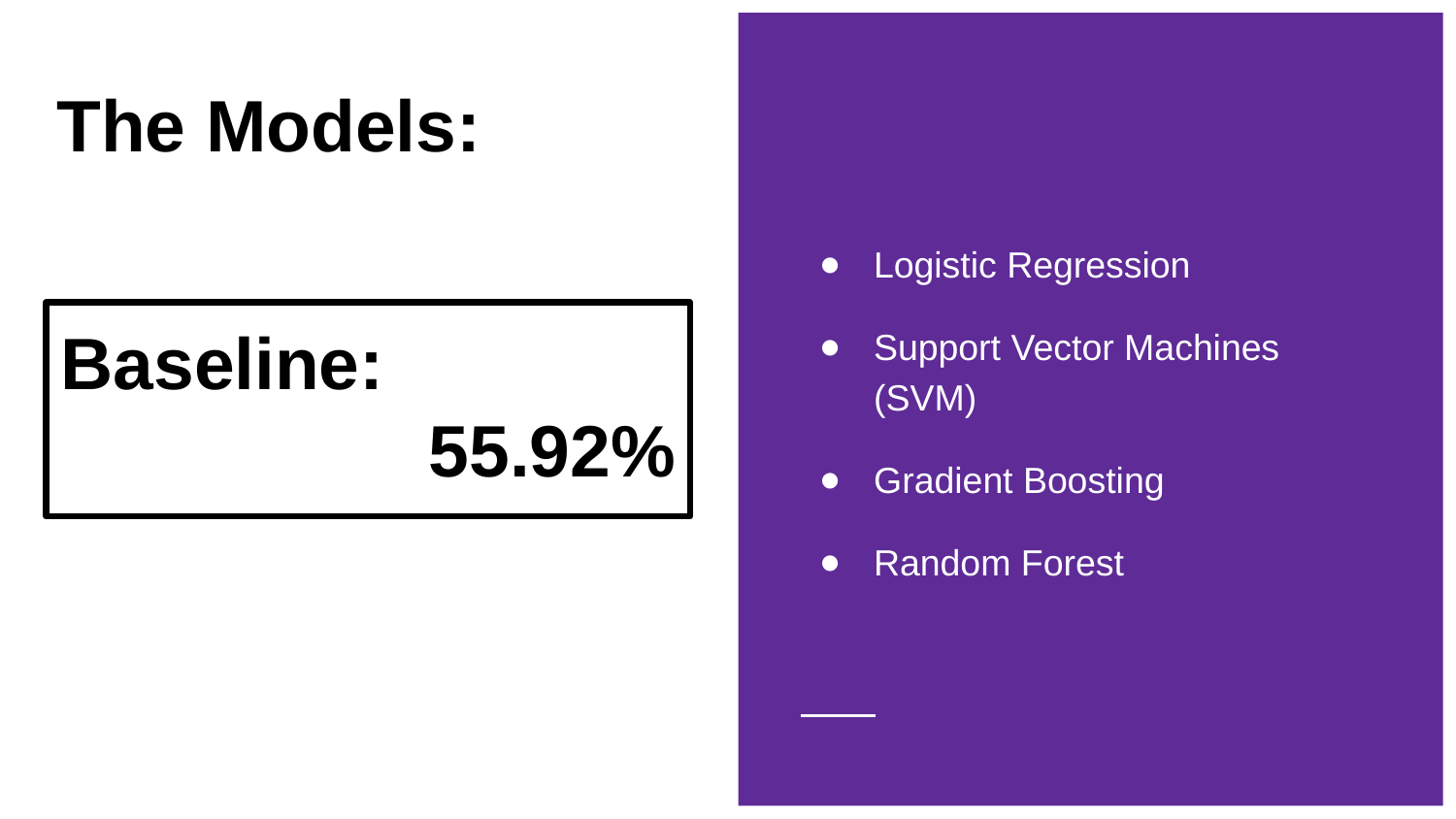

# The Models:

Logistic Regression
Support Vector Machines (SVM)
Gradient Boosting
Random Forest
Baseline:
55.92%